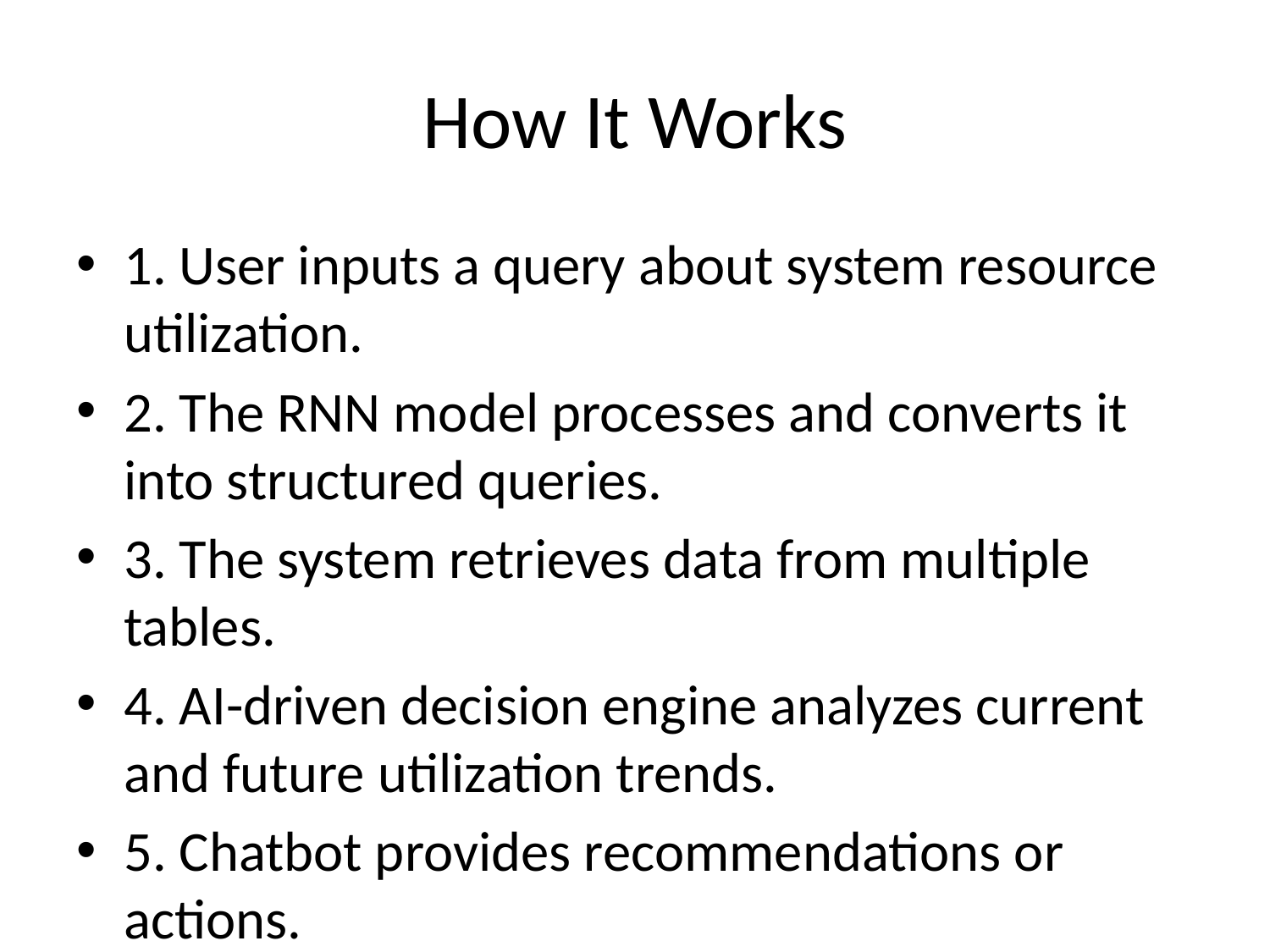

# How It Works
1. User inputs a query about system resource utilization.
2. The RNN model processes and converts it into structured queries.
3. The system retrieves data from multiple tables.
4. AI-driven decision engine analyzes current and future utilization trends.
5. Chatbot provides recommendations or actions.